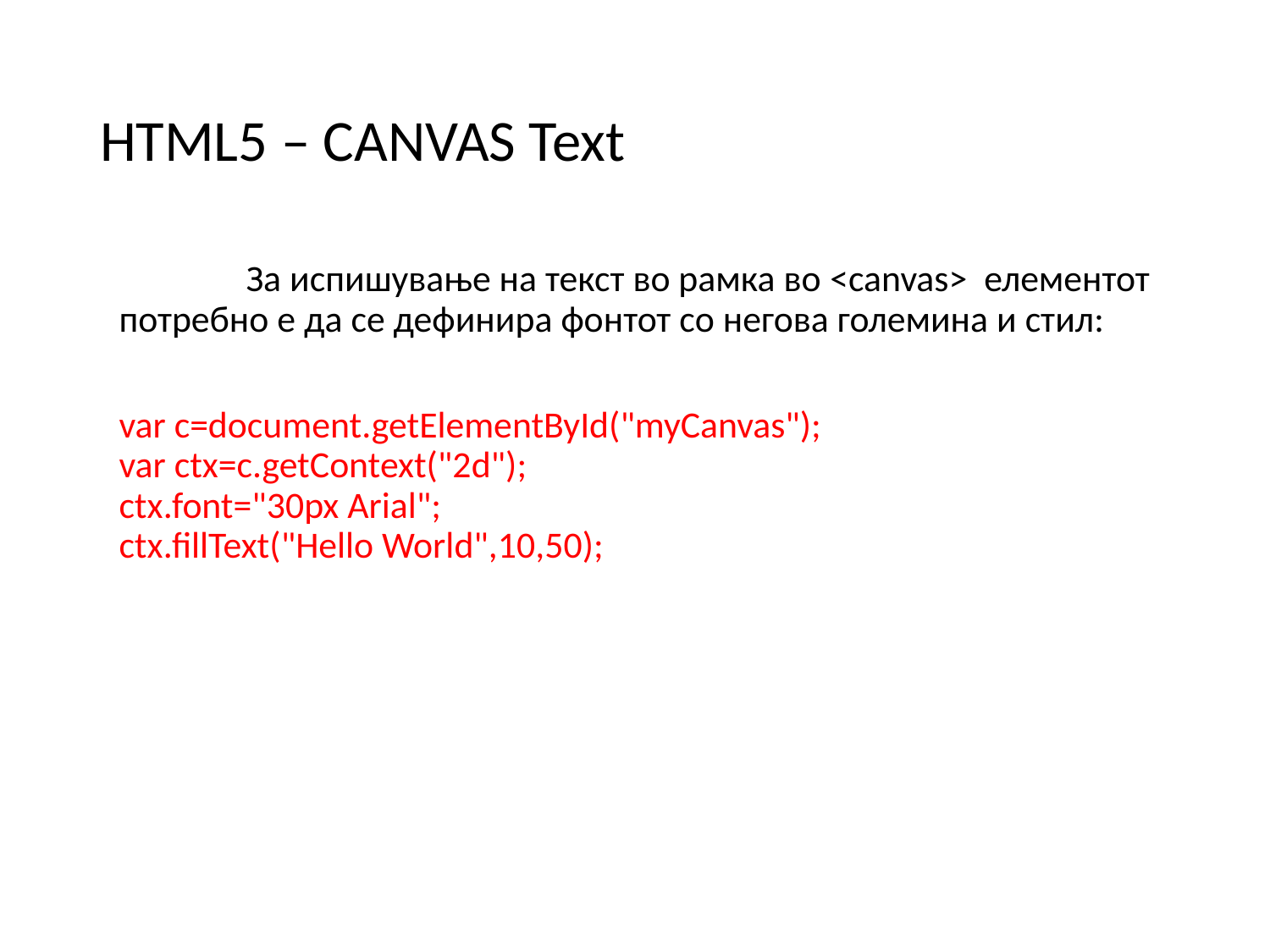

# HTML5 – CANVAS Text
	За испишување на текст во рамка во <canvas>  елементот потребно е да се дефинира фонтот со негова големина и стил:

var c=document.getElementById("myCanvas");
var ctx=c.getContext("2d");
ctx.font="30px Arial";
ctx.fillText("Hello World",10,50);